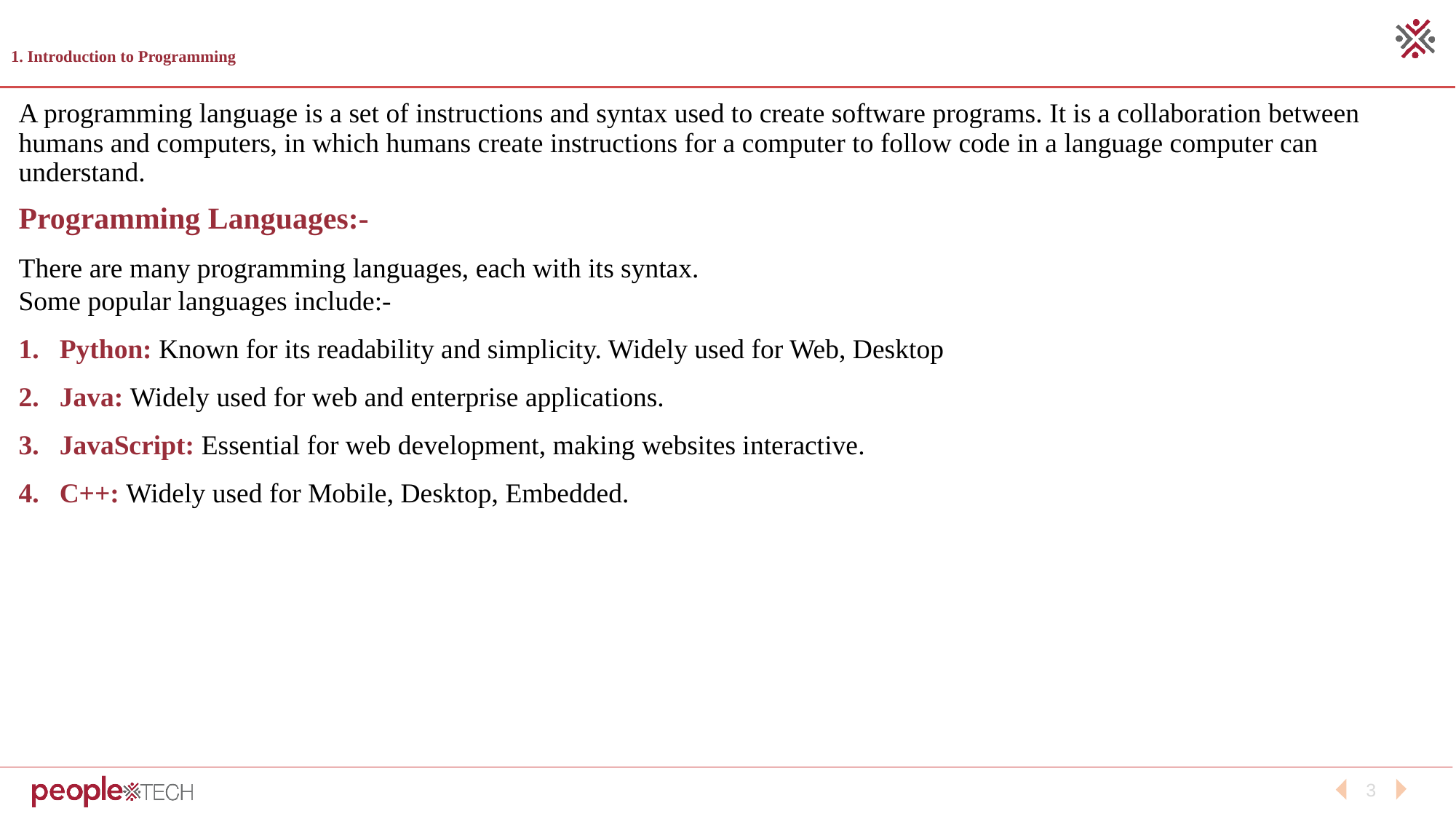

# 1. Introduction to Programming
A programming language is a set of instructions and syntax used to create software programs. It is a collaboration between humans and computers, in which humans create instructions for a computer to follow code in a language computer can understand.
Programming Languages:-
There are many programming languages, each with its syntax.
Some popular languages include:-
Python: Known for its readability and simplicity. Widely used for Web, Desktop
Java: Widely used for web and enterprise applications.
JavaScript: Essential for web development, making websites interactive.
C++: Widely used for Mobile, Desktop, Embedded.